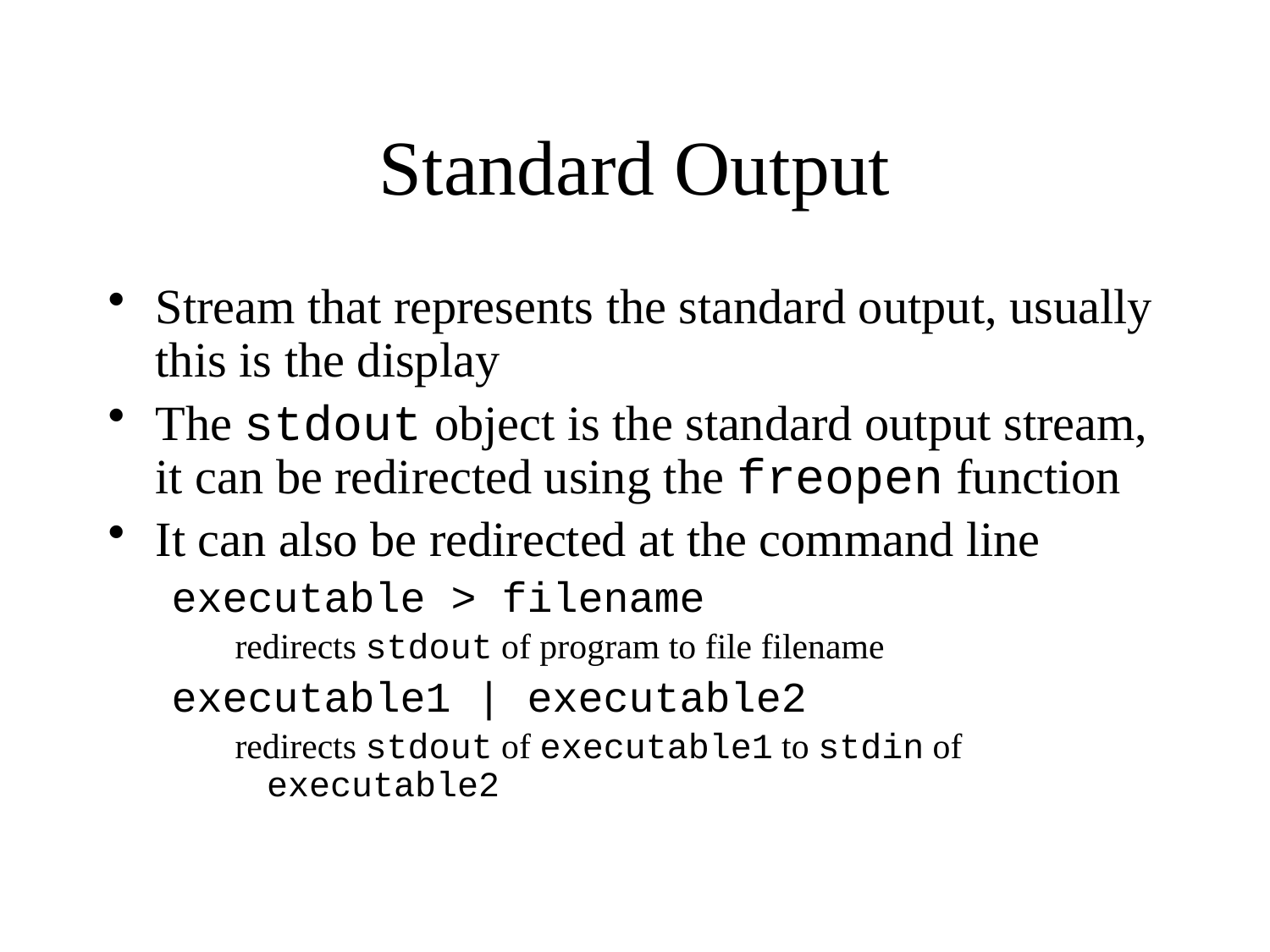

# Standard Output
Stream that represents the standard output, usually this is the display
The stdout object is the standard output stream, it can be redirected using the freopen function
It can also be redirected at the command line
executable > filename
redirects stdout of program to file filename
executable1 | executable2
redirects stdout of executable1 to stdin of executable2